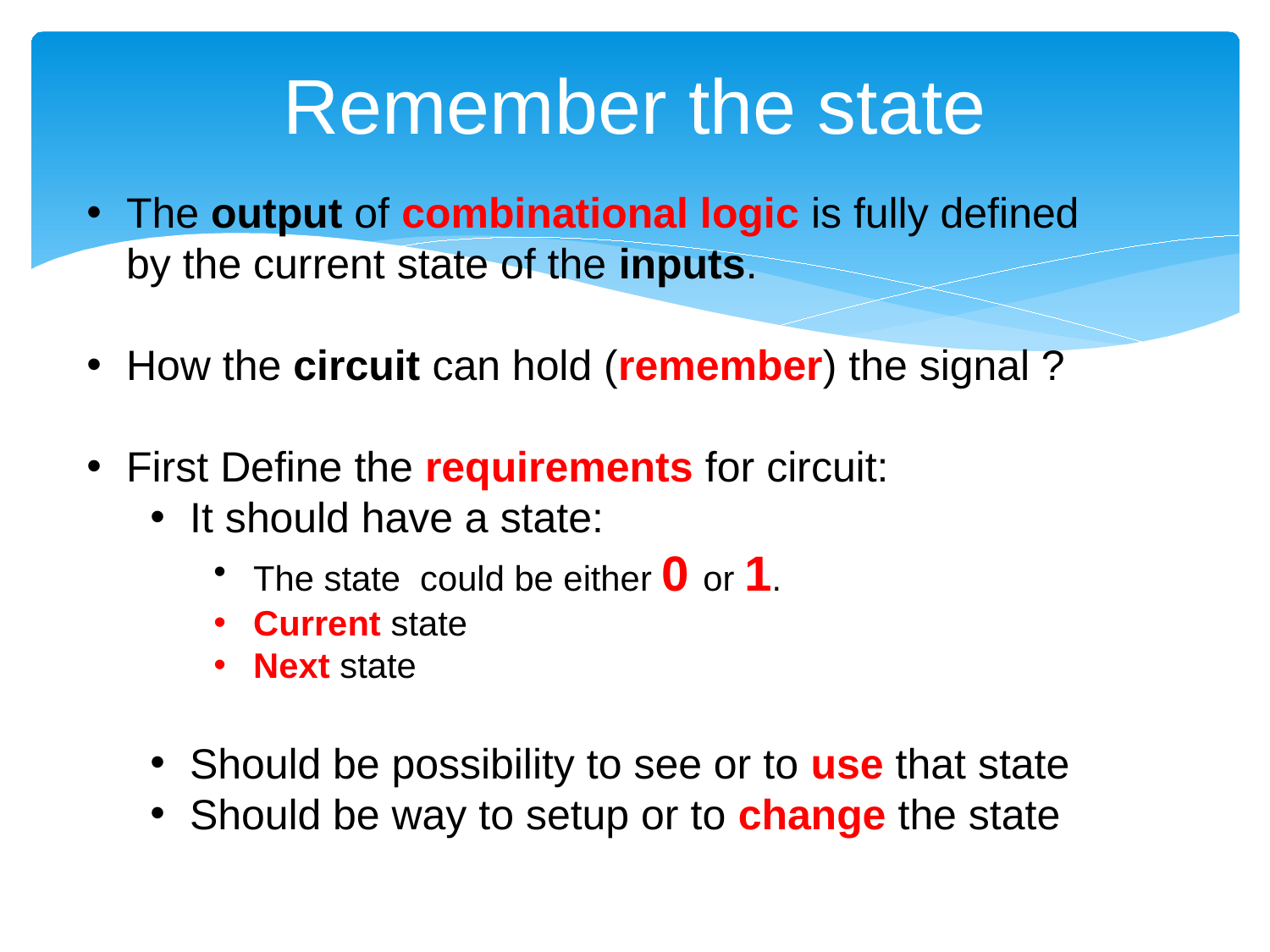

# Remember the state
The output of combinational logic is fully defined by the current state of the inputs.

How the circuit can hold (remember) the signal ?

First Define the requirements for circuit:
It should have a state:
The state  could be either 0 or 1.
Current state
Next state

Should be possibility to see or to use that state
Should be way to setup or to change the state